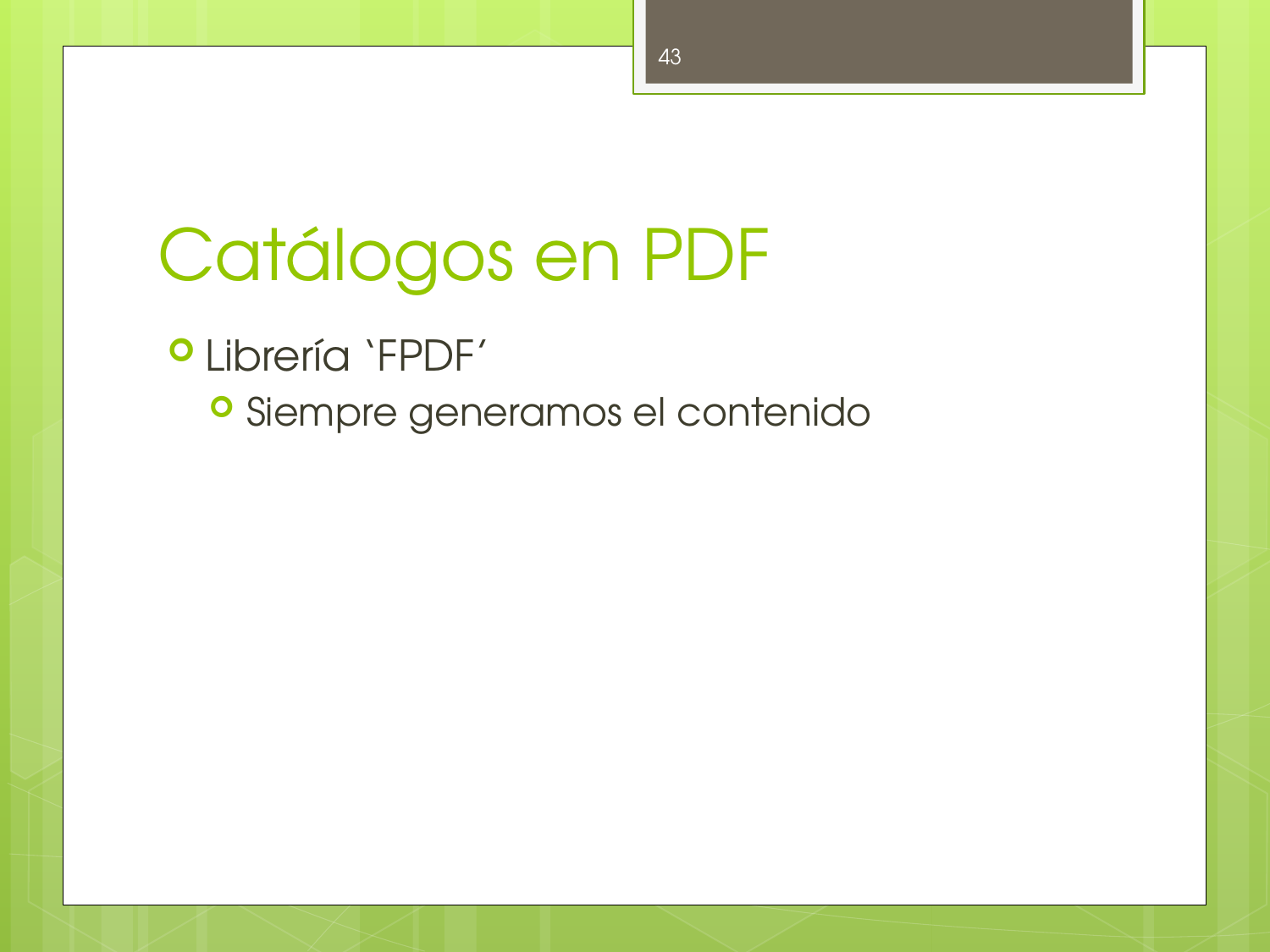

43
# Catálogos en PDF
Librería ‘FPDF’
Siempre generamos el contenido